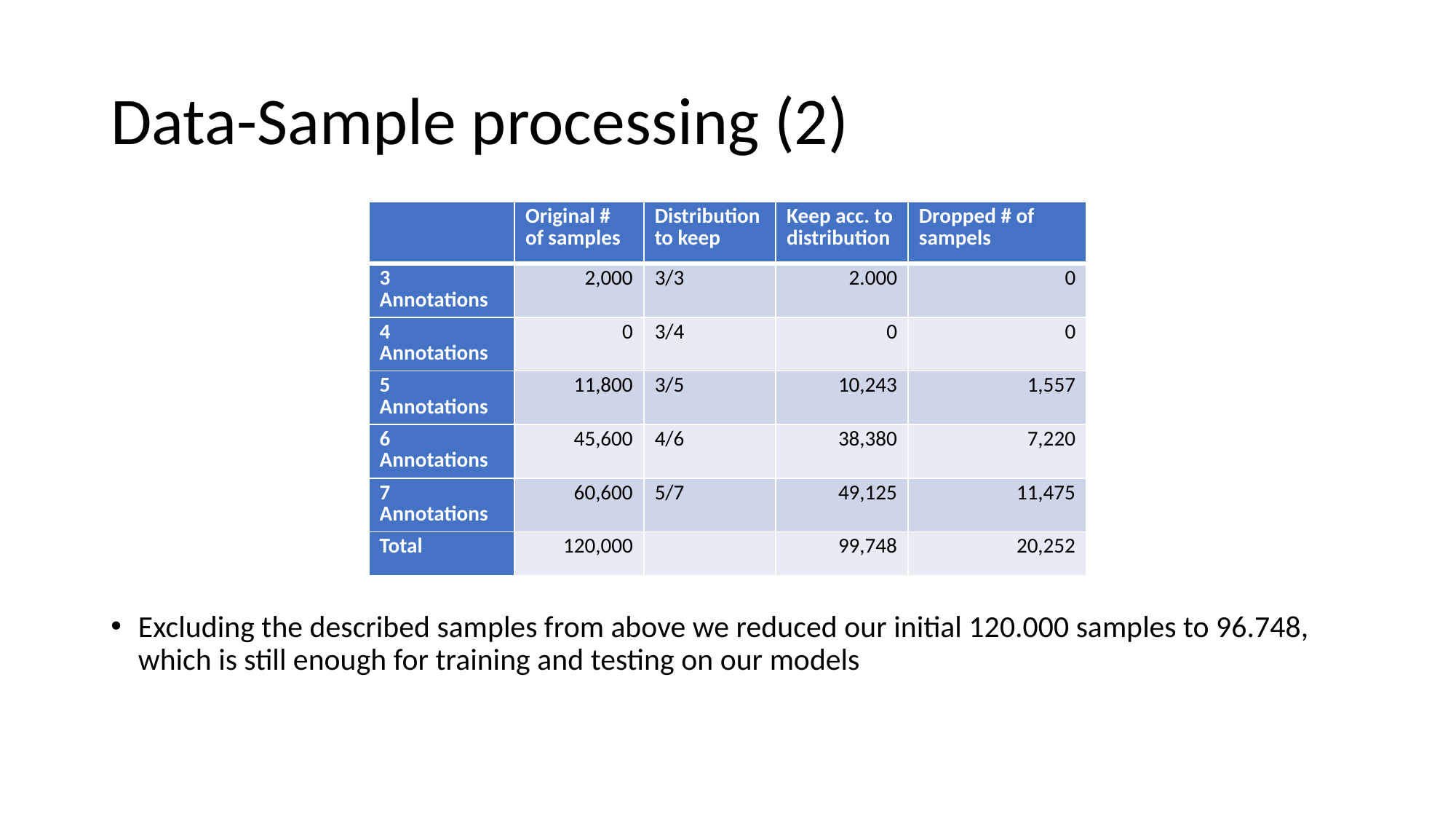

# Data-Sample processing (2)
|  | Original # of samples | Distribution to keep | Keep acc. to distribution | Dropped # of sampels |
| --- | --- | --- | --- | --- |
| 3 Annotations | 2,000 | 3/3 | 2.000 | 0 |
| 4 Annotations | 0 | 3/4 | 0 | 0 |
| 5 Annotations | 11,800 | 3/5 | 10,243 | 1,557 |
| 6 Annotations | 45,600 | 4/6 | 38,380 | 7,220 |
| 7 Annotations | 60,600 | 5/7 | 49,125 | 11,475 |
| Total | 120,000 |  | 99,748 | 20,252 |

Excluding the described samples from above we reduced our initial 120.000 samples to 96.748, which is still enough for training and testing on our models